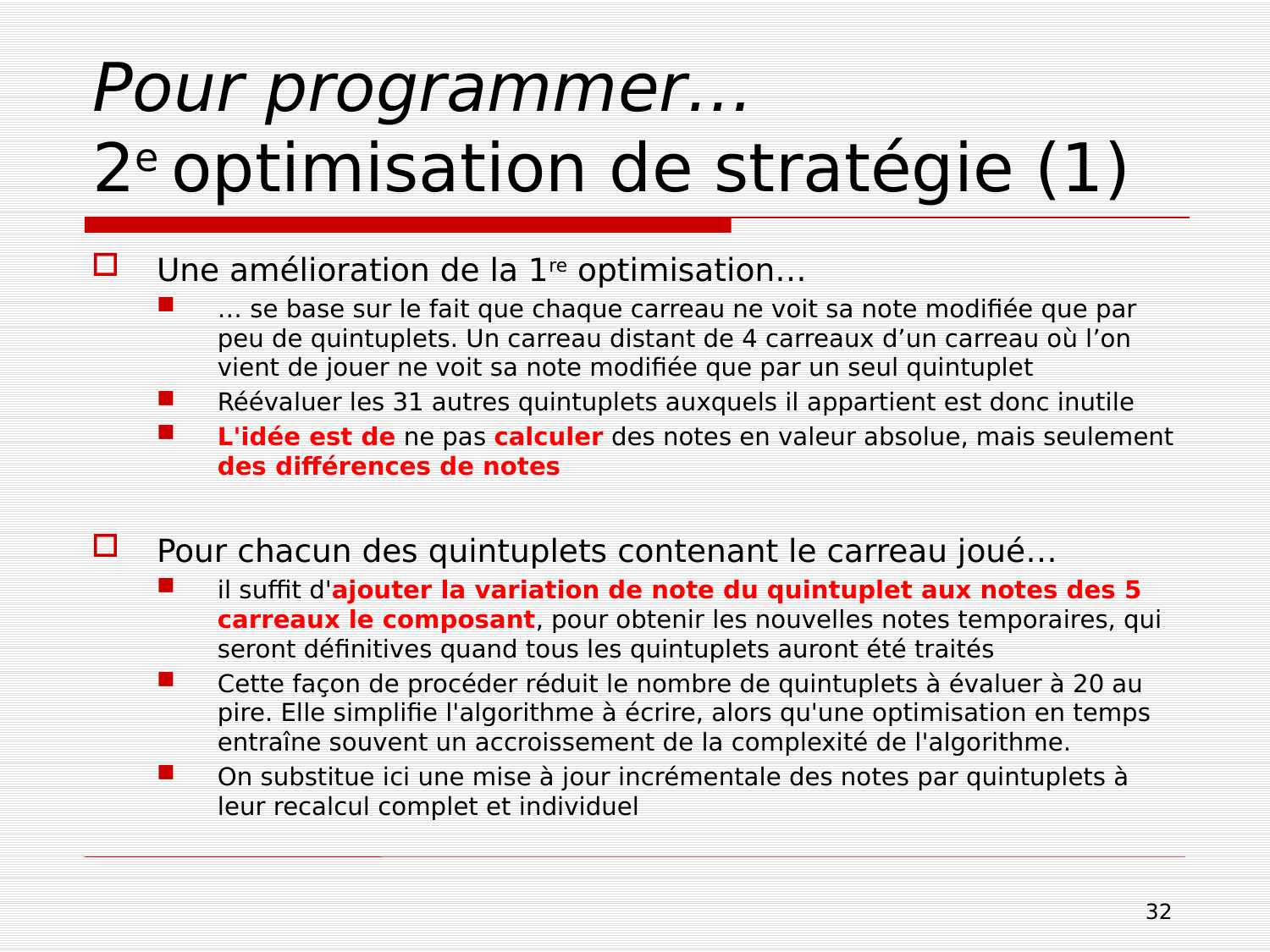

# Pour programmer… 2e optimisation de stratégie (1)
Une amélioration de la 1re optimisation…
… se base sur le fait que chaque carreau ne voit sa note modifiée que par peu de quintuplets. Un carreau distant de 4 carreaux d’un carreau où l’on vient de jouer ne voit sa note modifiée que par un seul quintuplet
Réévaluer les 31 autres quintuplets auxquels il appartient est donc inutile
L'idée est de ne pas calculer des notes en valeur absolue, mais seulement des différences de notes

Pour chacun des quintuplets contenant le carreau joué…
il suffit d'ajouter la variation de note du quintuplet aux notes des 5 carreaux le composant, pour obtenir les nouvelles notes temporaires, qui seront définitives quand tous les quintuplets auront été traités
Cette façon de procéder réduit le nombre de quintuplets à évaluer à 20 au pire. Elle simplifie l'algorithme à écrire, alors qu'une optimisation en temps entraîne souvent un accroissement de la complexité de l'algorithme.
On substitue ici une mise à jour incrémentale des notes par quintuplets à leur recalcul complet et individuel

32